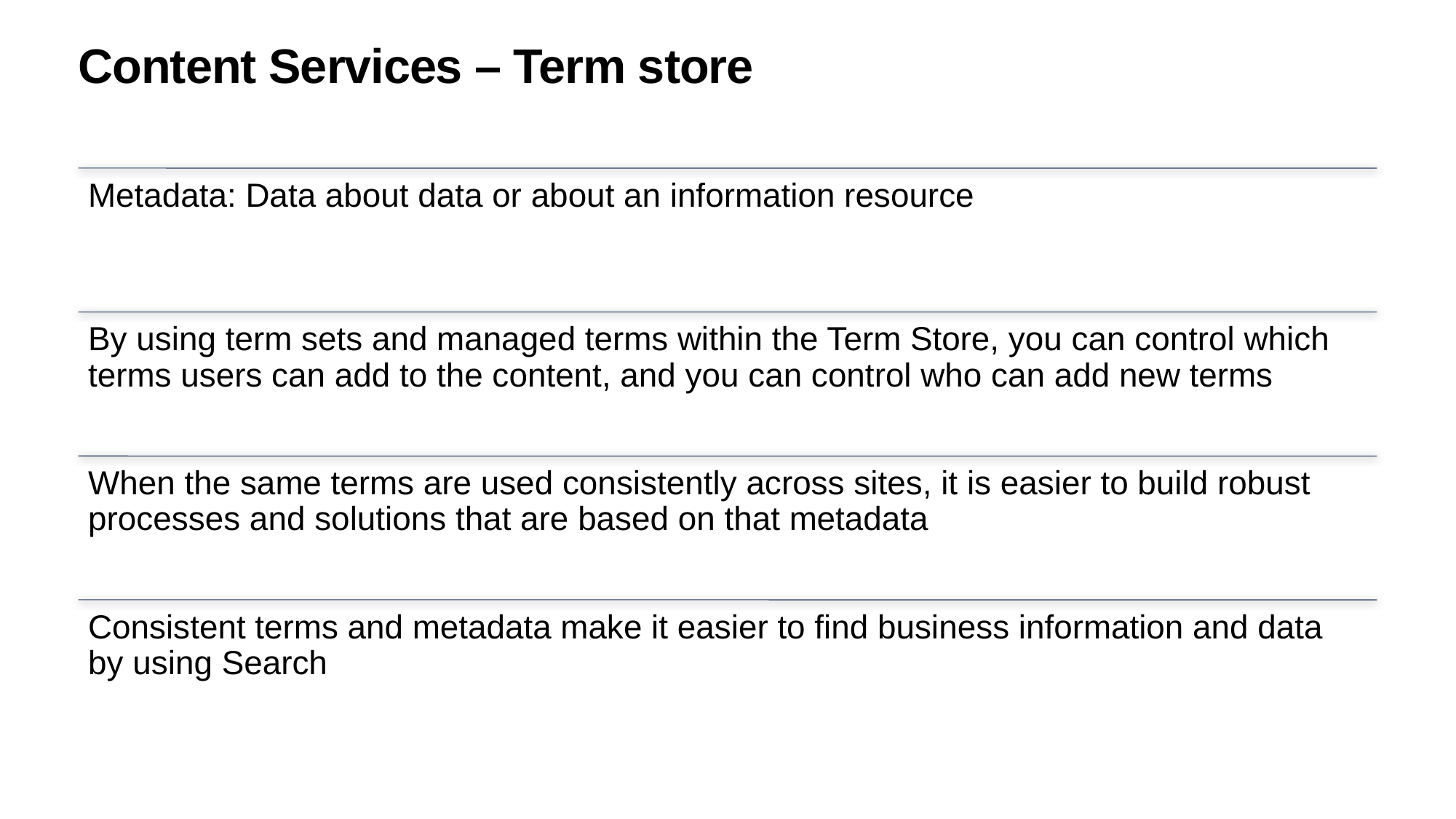

# Content Services – Term store

Metadata: Data about data or about an information resource
By using term sets and managed terms within the Term Store, you can control which terms users can add to the content, and you can control who can add new terms
When the same terms are used consistently across sites, it is easier to build robust processes and solutions that are based on that metadata
Consistent terms and metadata make it easier to find business information and data by using Search